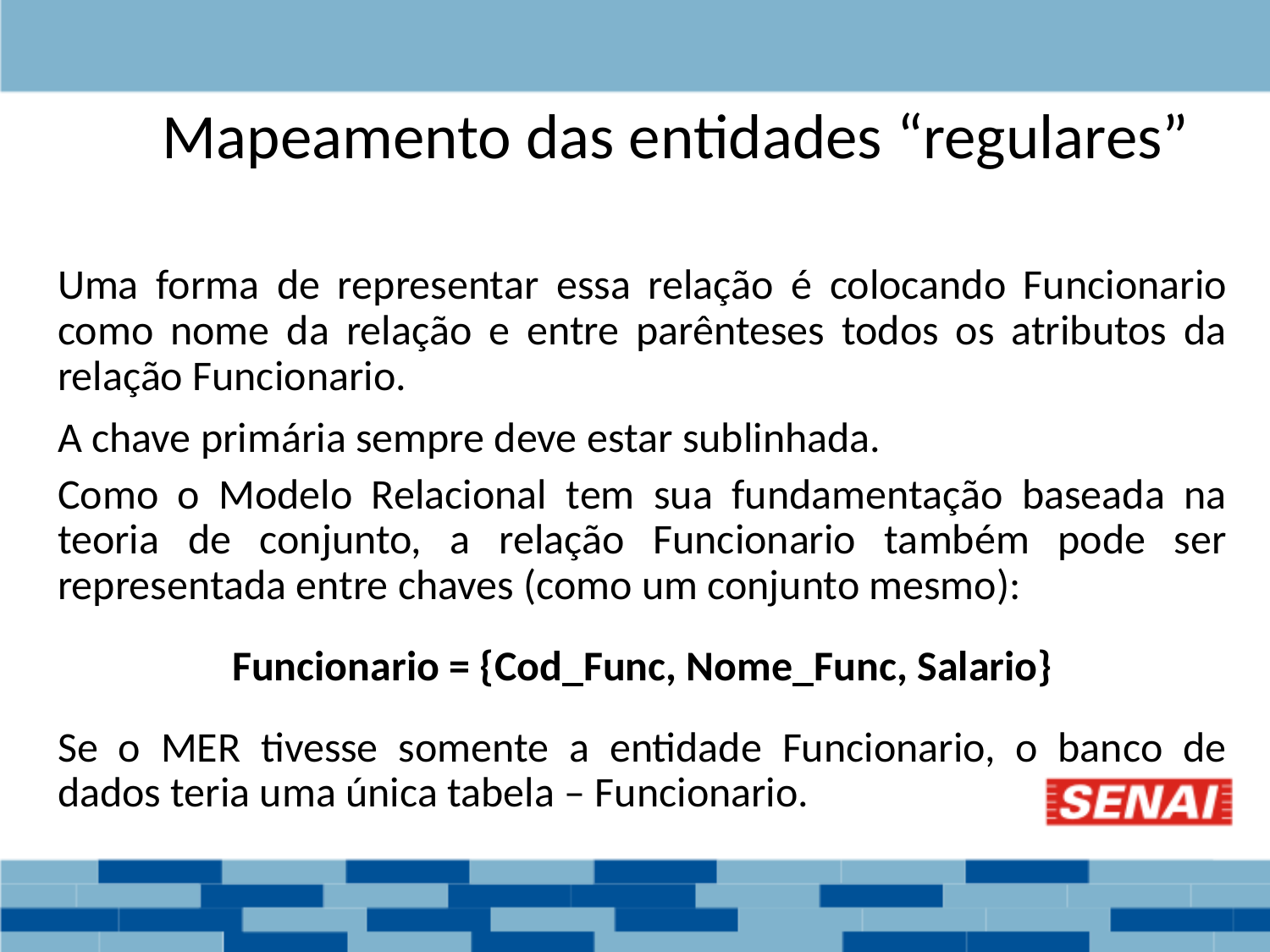

Mapeamento das entidades “regulares”
Uma forma de representar essa relação é colocando Funcionario como nome da relação e entre parênteses todos os atributos da relação Funcionario.

A chave primária sempre deve estar sublinhada.
Como o Modelo Relacional tem sua fundamentação baseada na teoria de conjunto, a relação Funcionario também pode ser representada entre chaves (como um conjunto mesmo):

Funcionario = {Cod_Func, Nome_Func, Salario}

Se o MER tivesse somente a entidade Funcionario, o banco de dados teria uma única tabela – Funcionario.